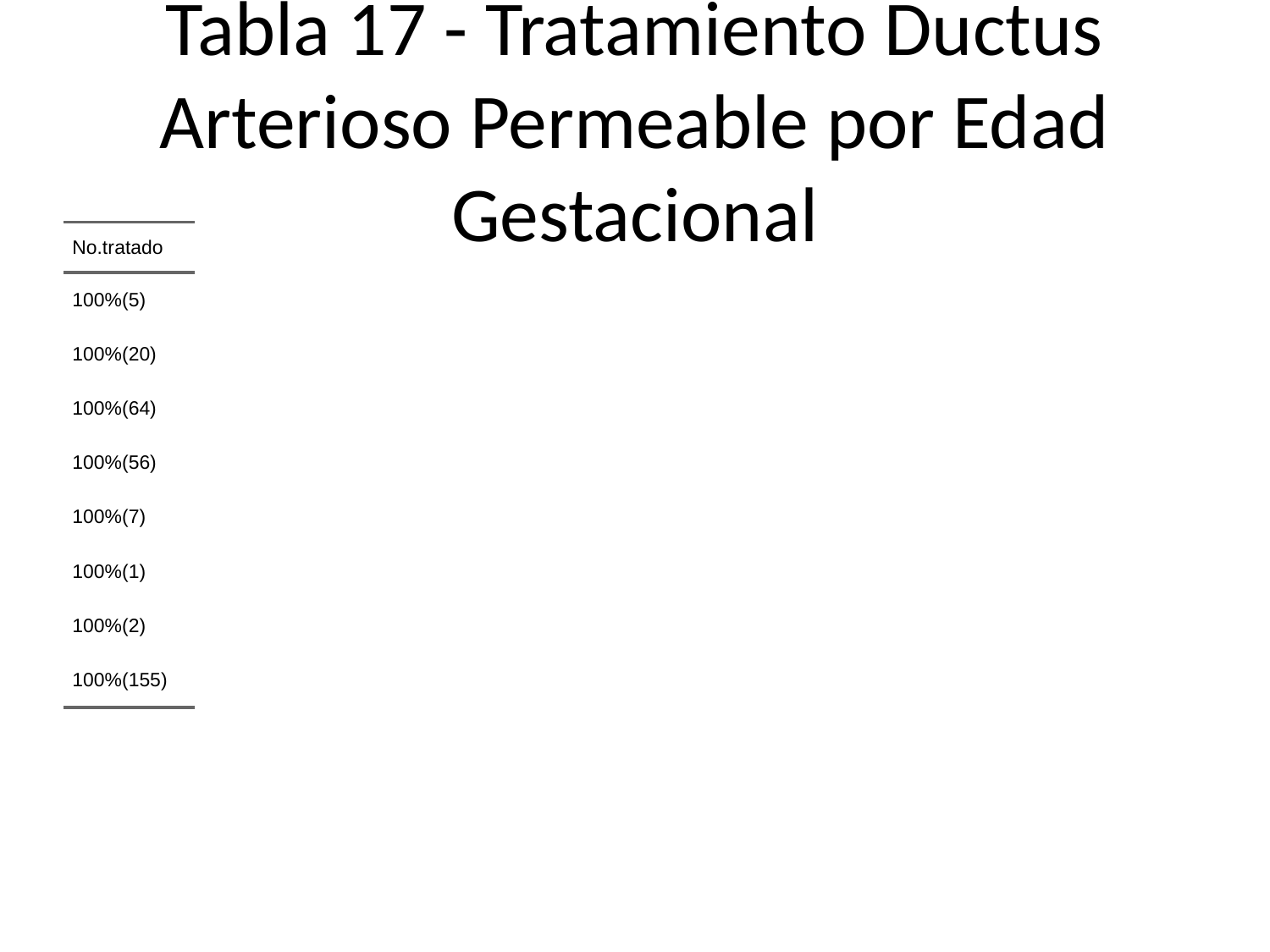

# Tabla 17 - Tratamiento Ductus Arterioso Permeable por Edad Gestacional
| No.tratado |
| --- |
| 100%(5) |
| 100%(20) |
| 100%(64) |
| 100%(56) |
| 100%(7) |
| 100%(1) |
| 100%(2) |
| 100%(155) |